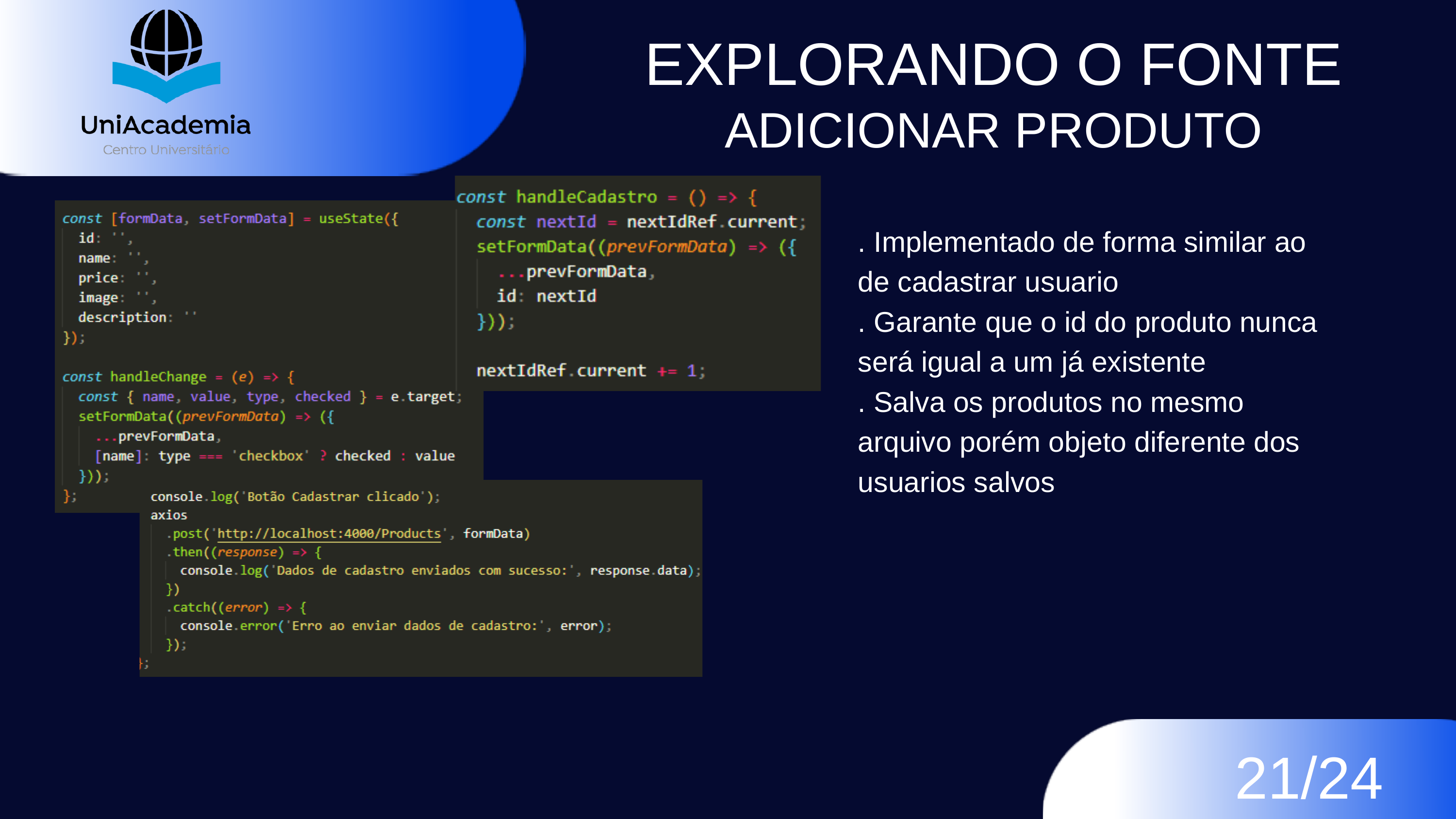

EXPLORANDO O FONTE
ADICIONAR PRODUTO

. Implementado de forma similar ao de cadastrar usuario
. Garante que o id do produto nunca será igual a um já existente
. Salva os produtos no mesmo arquivo porém objeto diferente dos usuarios salvos

21/24